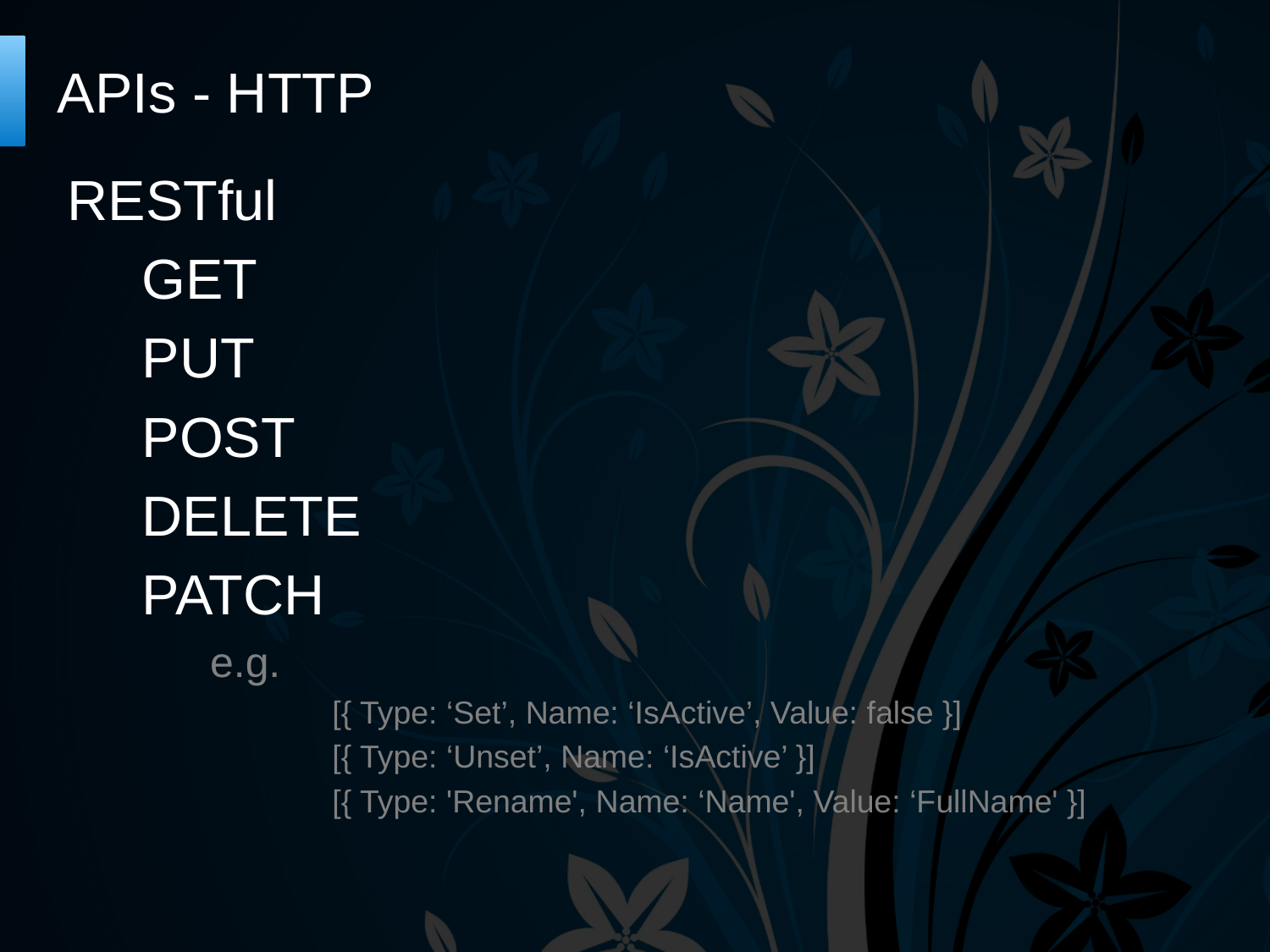

# APIs - HTTP
RESTful
GET
PUT
POST
DELETE
PATCH
e.g.
[{ Type: ‘Set’, Name: ‘IsActive’, Value: false }]
[{ Type: ‘Unset’, Name: ‘IsActive’ }]
[{ Type: 'Rename', Name: ‘Name', Value: ‘FullName' }]